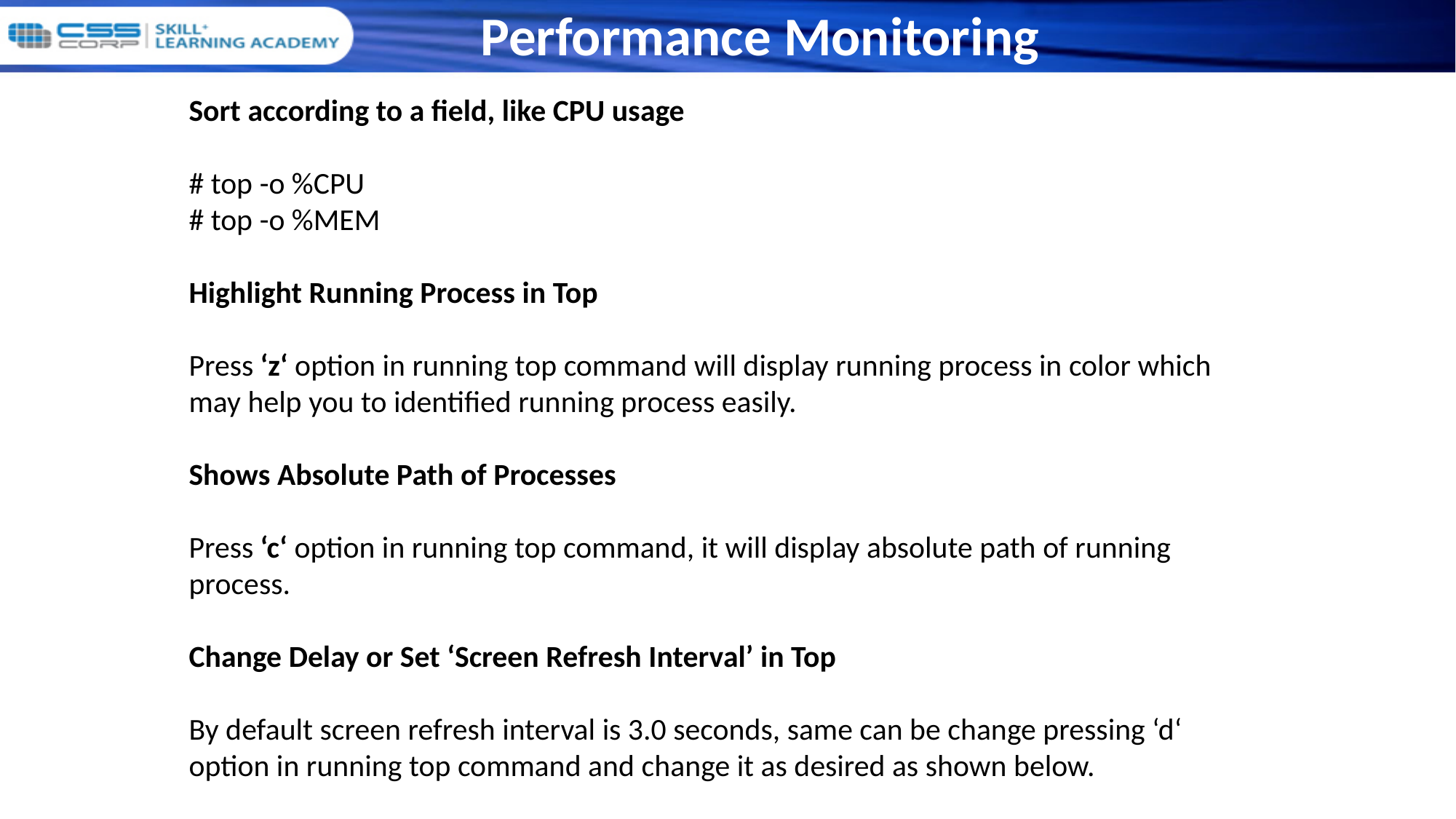

Performance Monitoring
Sort according to a field, like CPU usage

# top -o %CPU
# top -o %MEM

Highlight Running Process in Top

Press ‘z‘ option in running top command will display running process in color which may help you to identified running process easily.

Shows Absolute Path of Processes

Press ‘c‘ option in running top command, it will display absolute path of running process.

Change Delay or Set ‘Screen Refresh Interval’ in Top

By default screen refresh interval is 3.0 seconds, same can be change pressing ‘d‘ option in running top command and change it as desired as shown below.